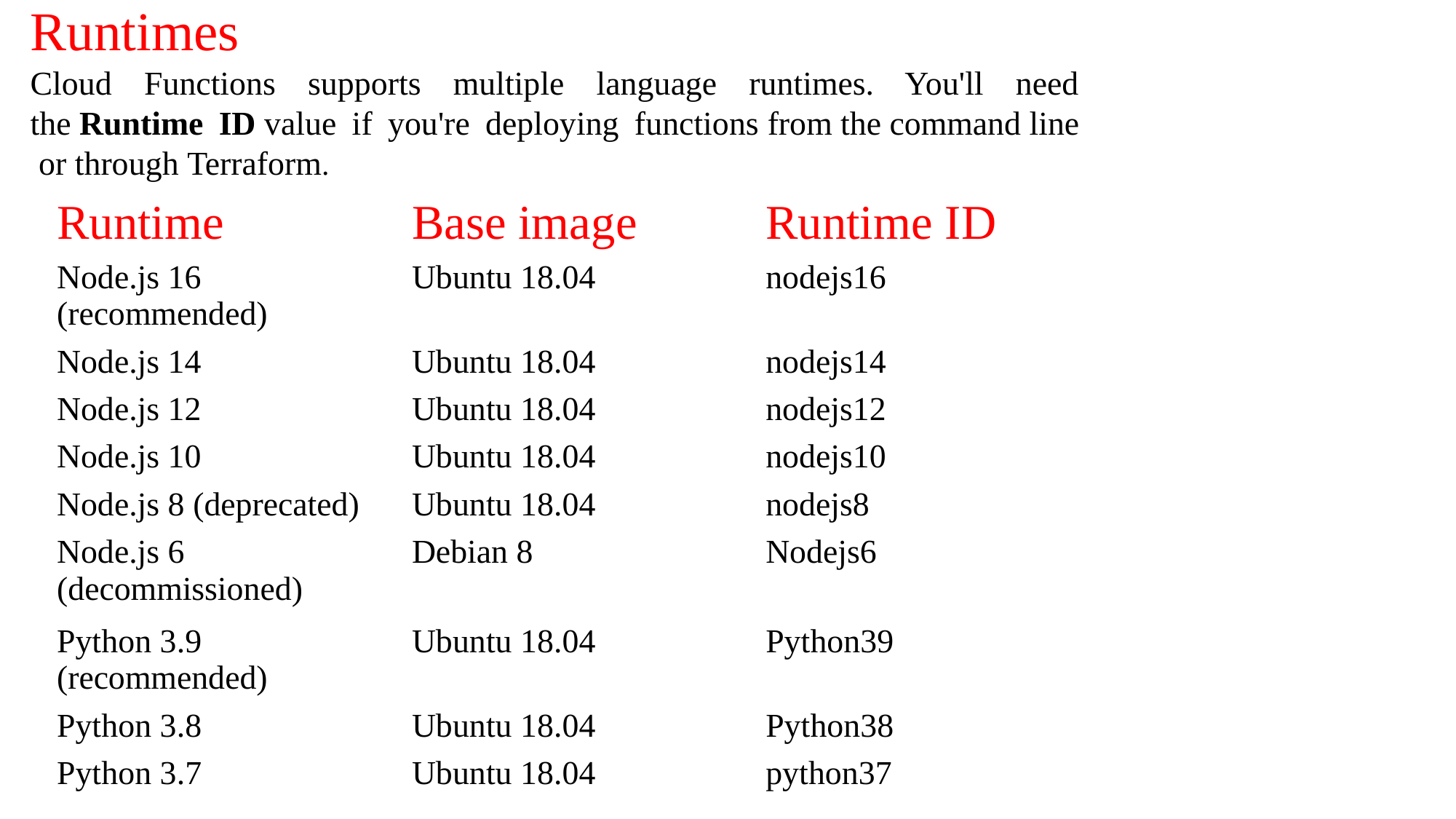

# Runtimes
Cloud Functions supports multiple language runtimes. You'll need the Runtime ID value if you're deploying functions from the command line or through Terraform.
| Runtime | Base image | Runtime ID |
| --- | --- | --- |
| Node.js 16 (recommended) | Ubuntu 18.04 | nodejs16 |
| Node.js 14 | Ubuntu 18.04 | nodejs14 |
| Node.js 12 | Ubuntu 18.04 | nodejs12 |
| Node.js 10 | Ubuntu 18.04 | nodejs10 |
| Node.js 8 (deprecated) | Ubuntu 18.04 | nodejs8 |
| Node.js 6 (decommissioned) | Debian 8 | Nodejs6 |
| Python 3.9 (recommended) | Ubuntu 18.04 | Python39 |
| Python 3.8 | Ubuntu 18.04 | Python38 |
| Python 3.7 | Ubuntu 18.04 | python37 |